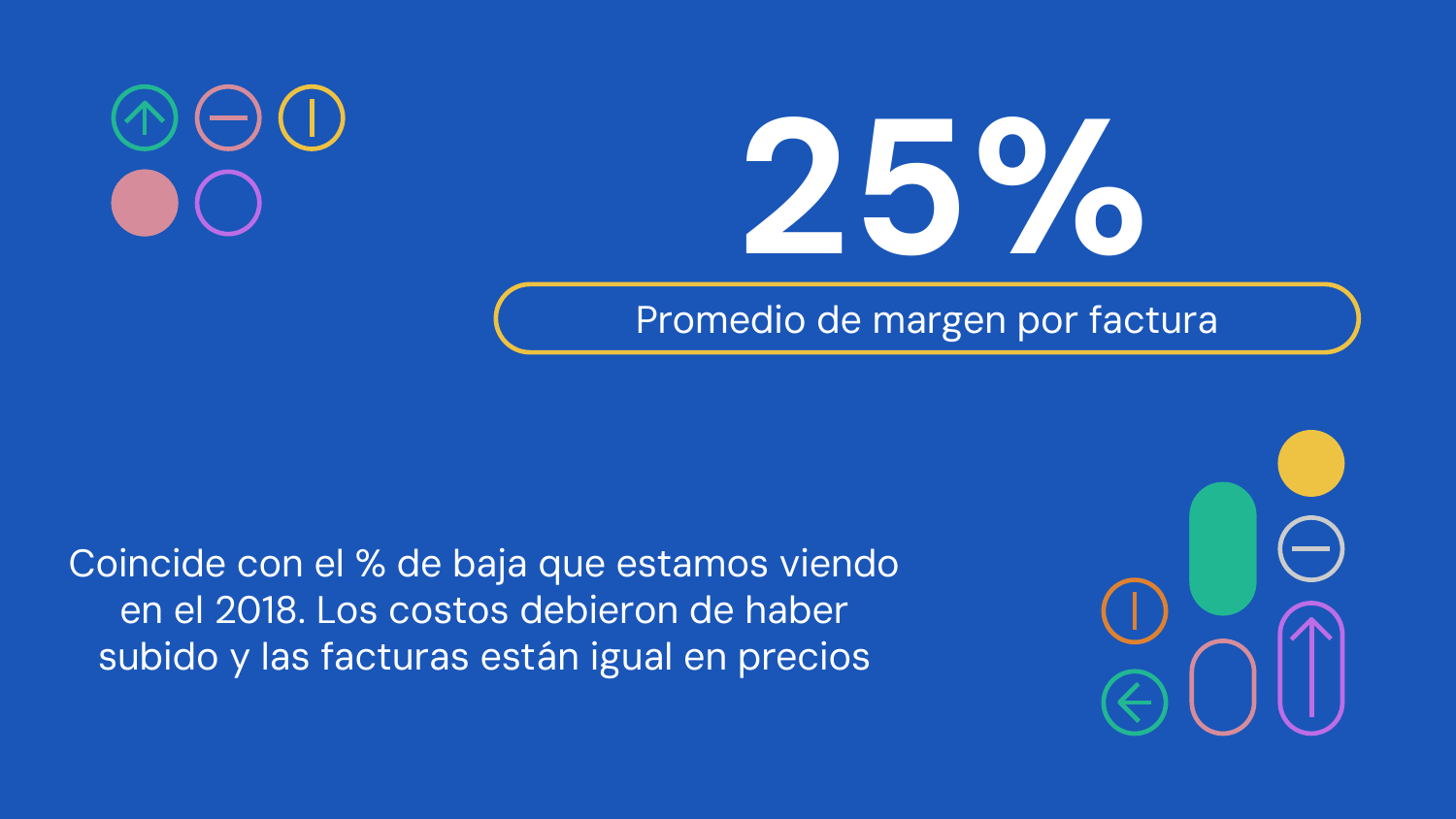

# 25%

Promedio de margen por factura

Coincide con el % de baja que estamos viendo en el 2018. Los costos debieron de haber subido y las facturas están igual en precios